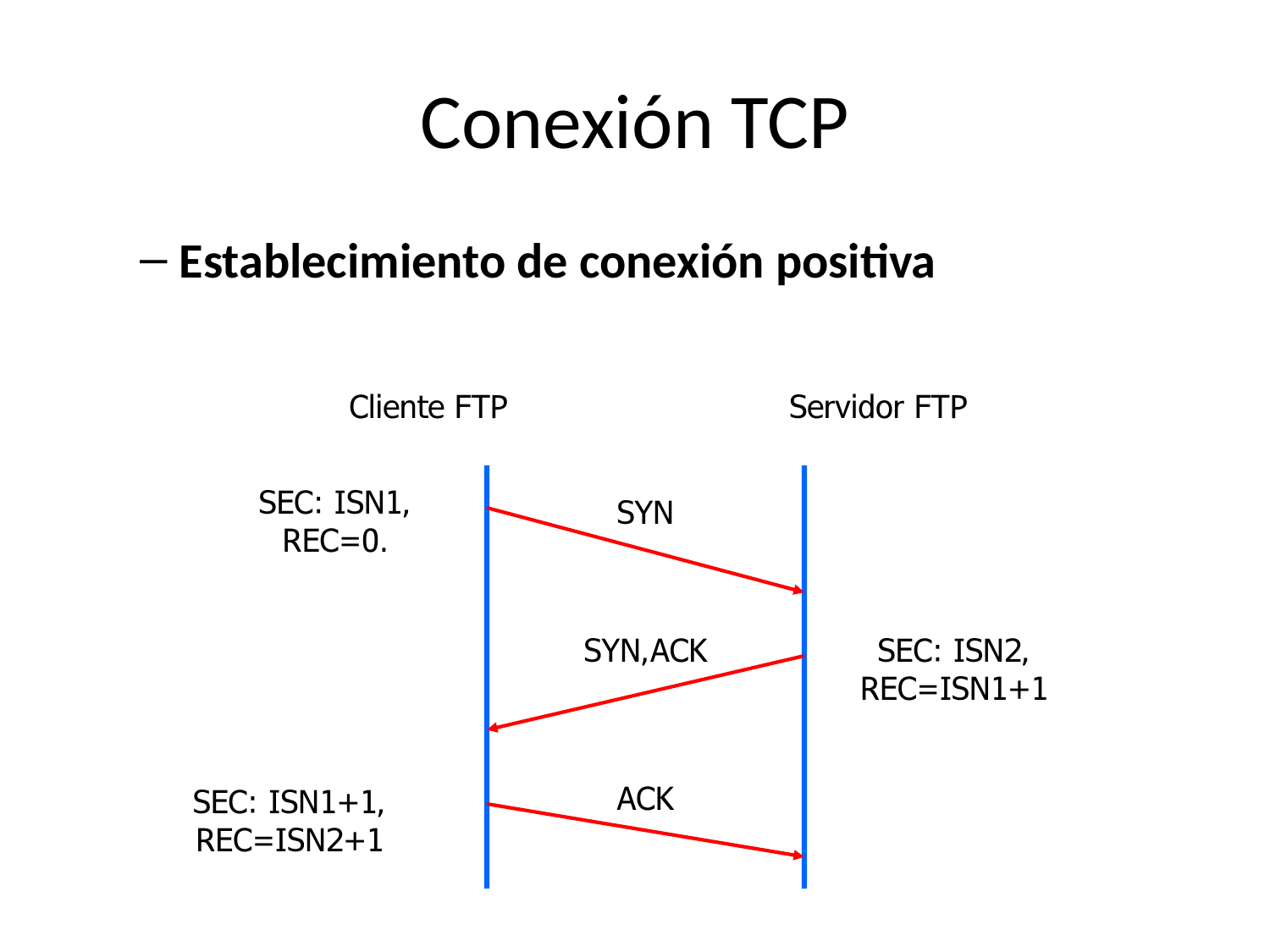

# Conexión TCP
Establecimiento de conexión positiva
Cliente FTP
Servidor FTP

SEC: ISN1, REC=0.
SYN

SYN,ACK
SEC: ISN2, REC=ISN1+1

ACK
SEC: ISN1+1, REC=ISN2+1